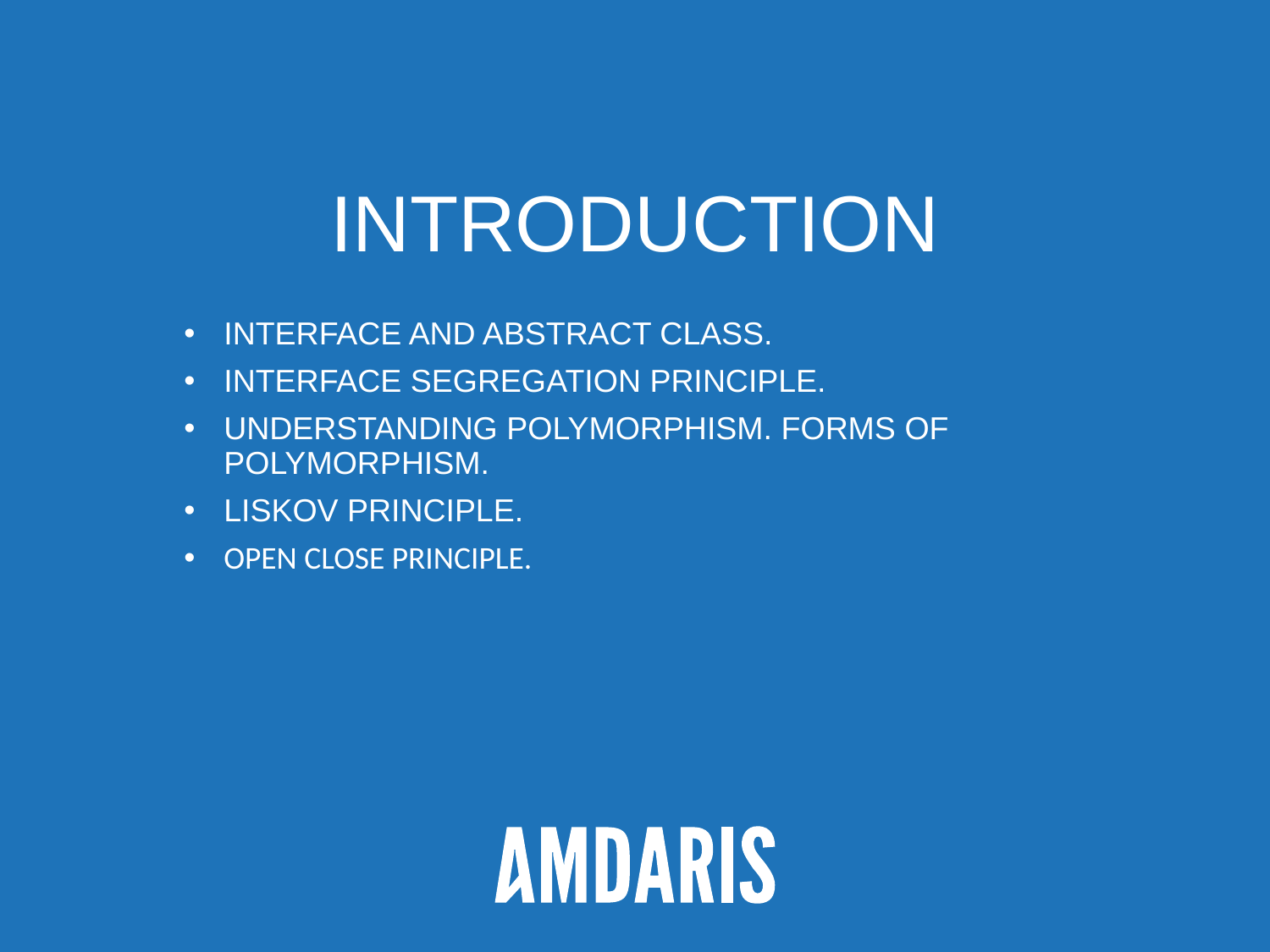

# Introduction
Interface and abstract class.
Interface segregation Principle.
Understanding polymorphism. Forms of polymorphism.
Liskov principle.
Open close Principle.